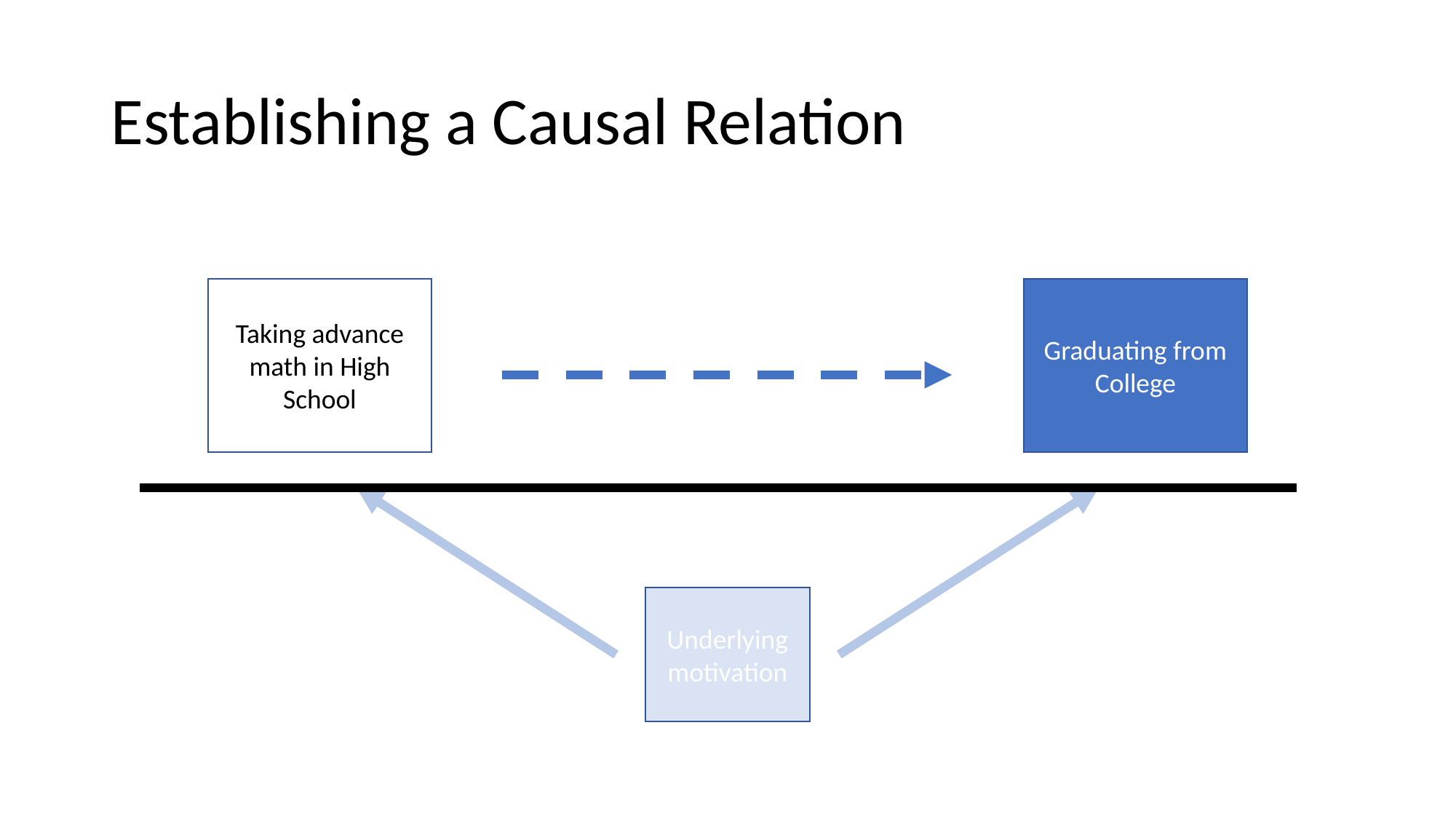

# Establishing a Causal Relation
Taking advance math in High School
Graduating from College
Underlying motivation